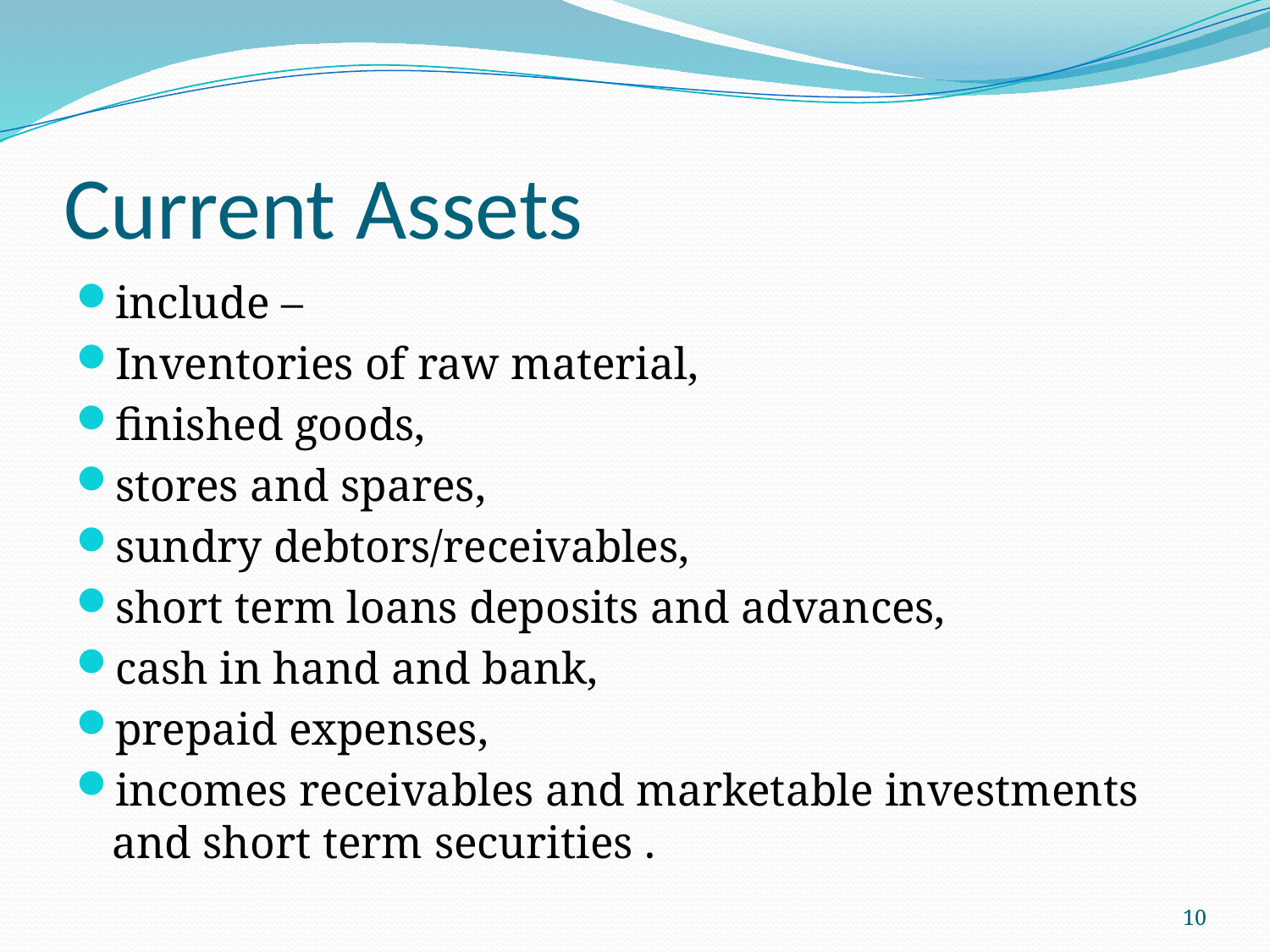

# Current Assets
include –
Inventories of raw material,
finished goods,
stores and spares,
sundry debtors/receivables,
short term loans deposits and advances,
cash in hand and bank,
prepaid expenses,
incomes receivables and marketable investments and short term securities .
10